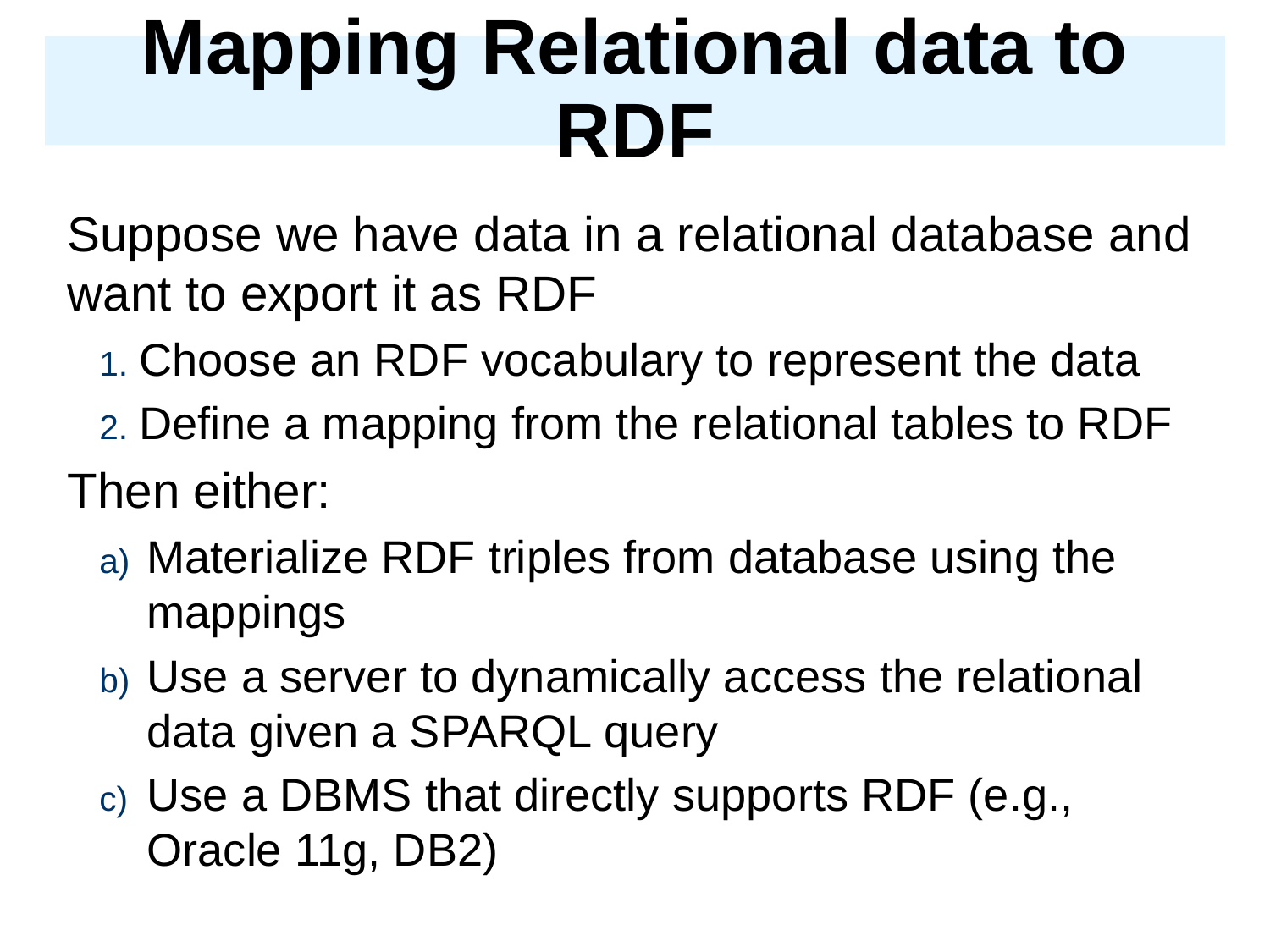

# Mapping Relational data to RDF
Suppose we have data in a relational database and want to export it as RDF
Choose an RDF vocabulary to represent the data
Define a mapping from the relational tables to RDF
Then either:
Materialize RDF triples from database using the mappings
Use a server to dynamically access the relational data given a SPARQL query
Use a DBMS that directly supports RDF (e.g., Oracle 11g, DB2)